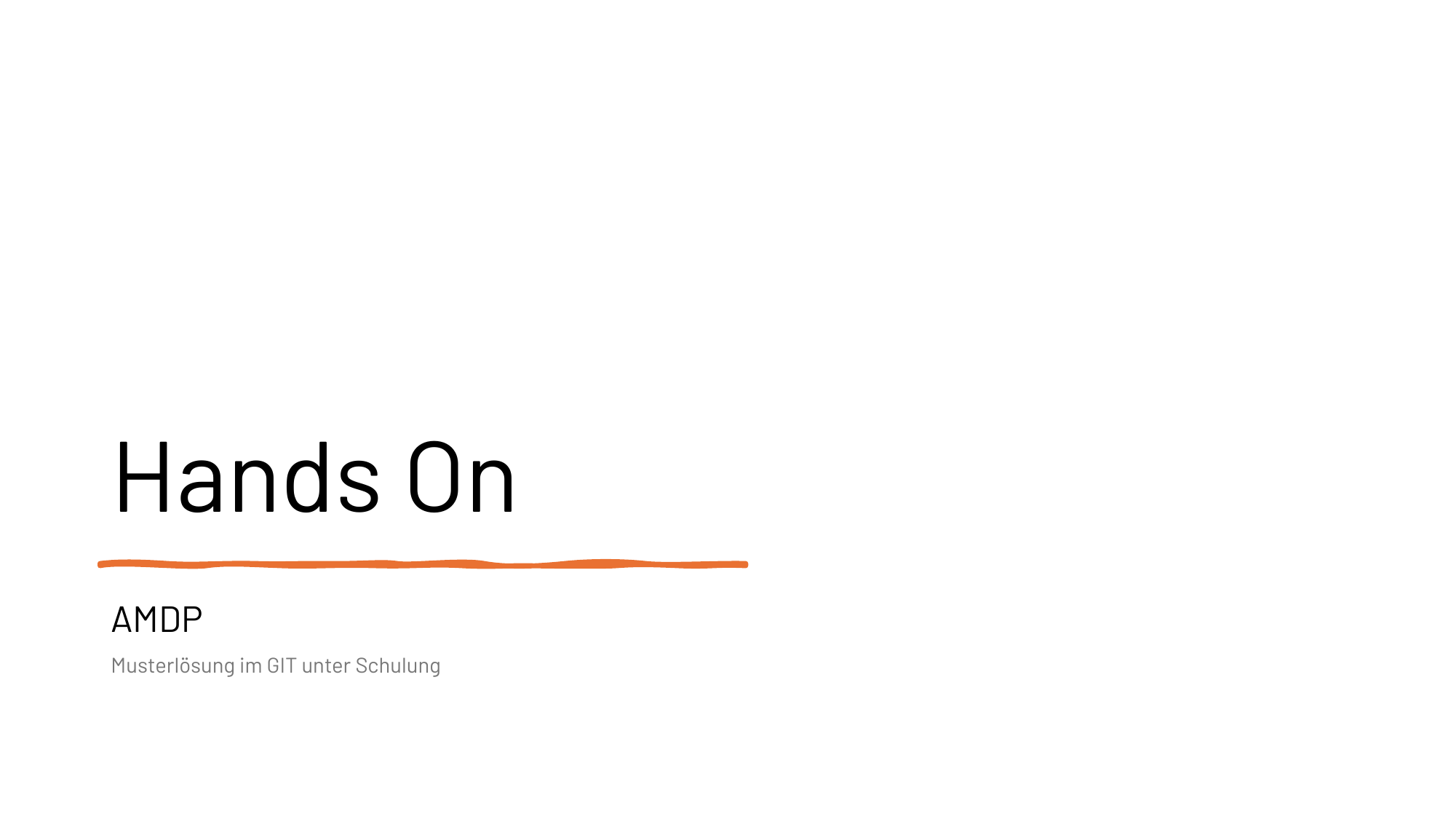

# Hands On

AMDP
Musterlösung im GIT unter Schulung